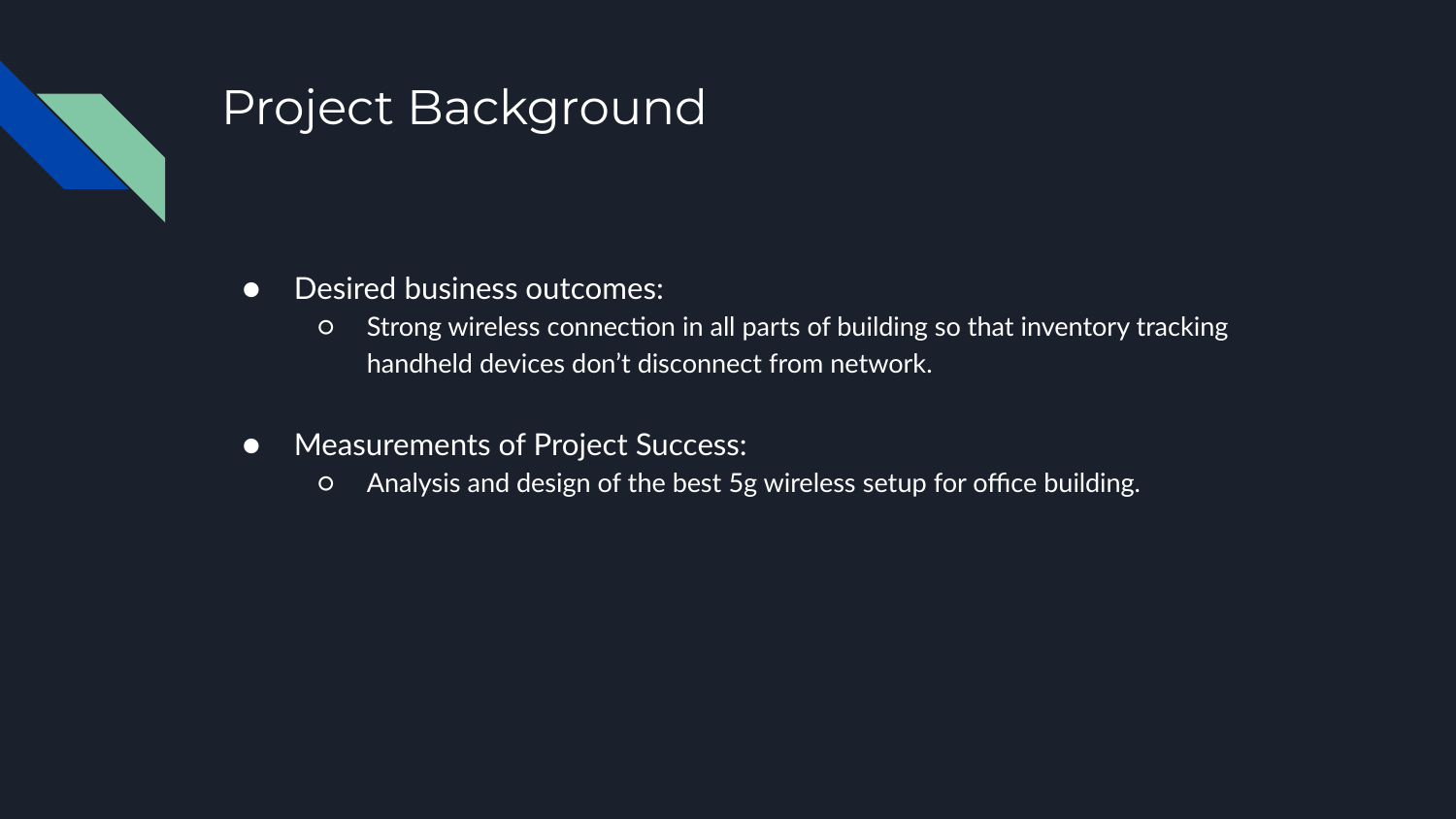

# Project Background
Desired business outcomes:
Strong wireless connection in all parts of building so that inventory tracking handheld devices don’t disconnect from network.
Measurements of Project Success:
Analysis and design of the best 5g wireless setup for office building.